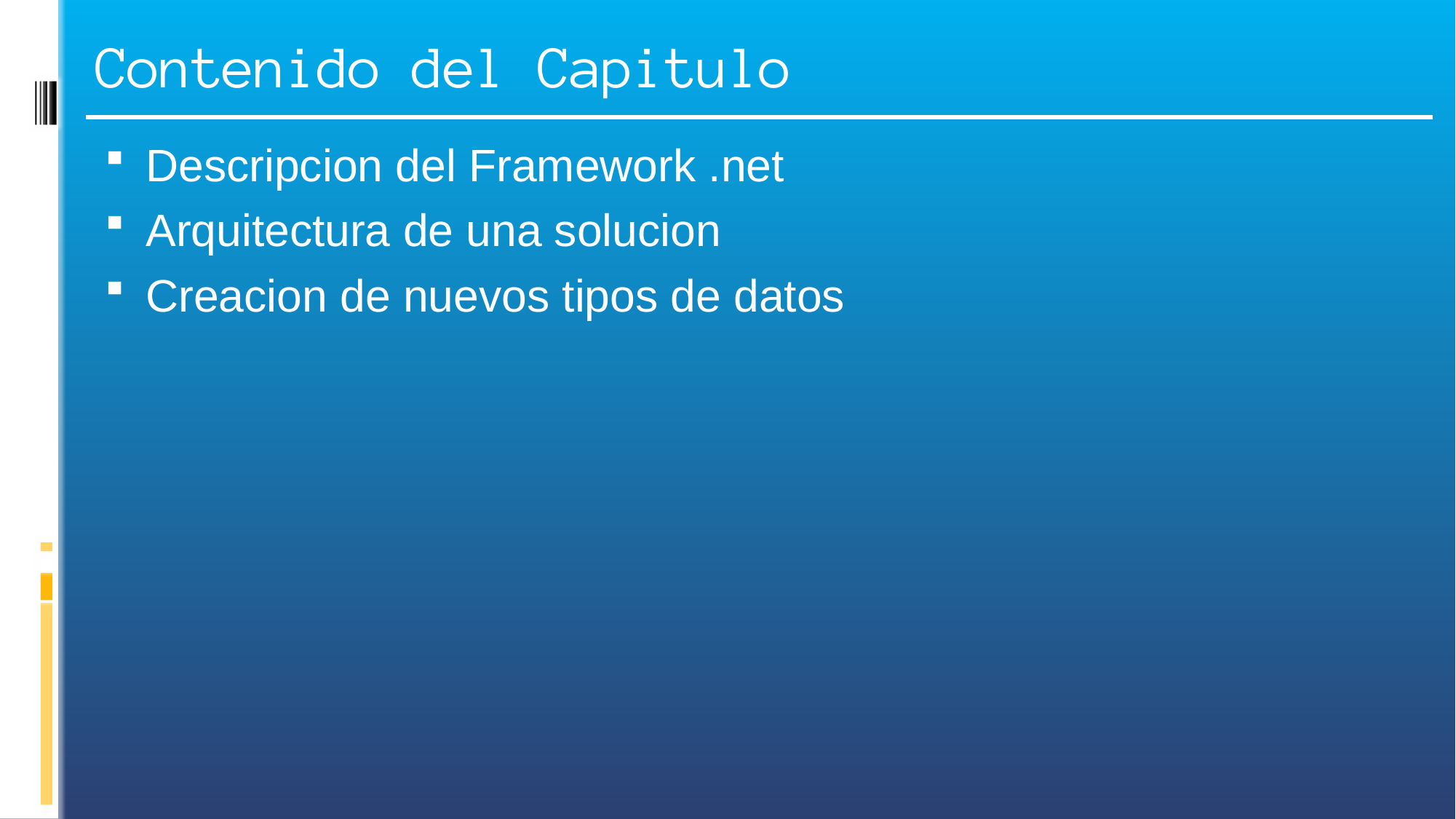

# Contenido del Capitulo
Descripcion del Framework .net
Arquitectura de una solucion
Creacion de nuevos tipos de datos